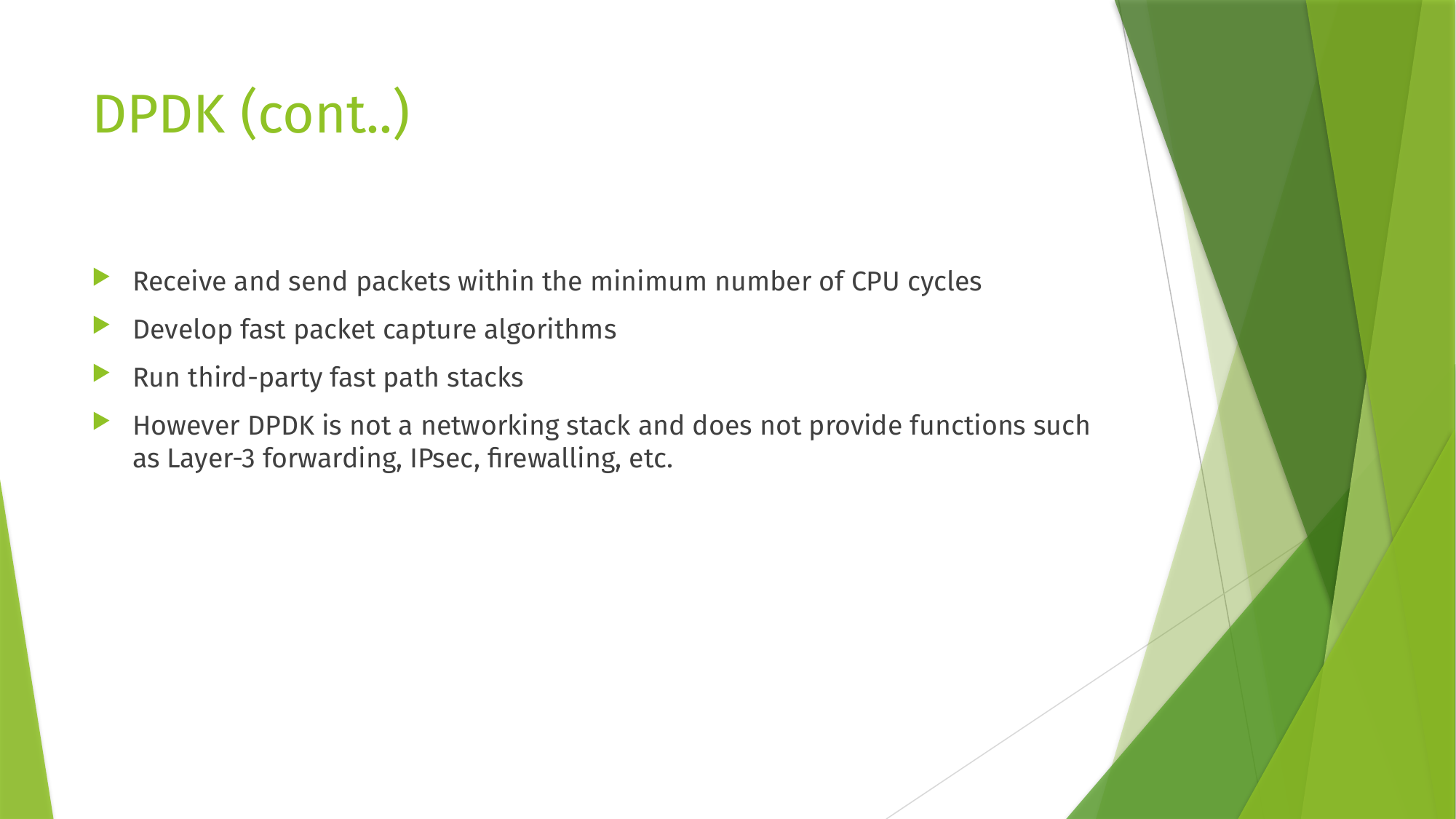

# DPDK (cont..)
Receive and send packets within the minimum number of CPU cycles
Develop fast packet capture algorithms
Run third-party fast path stacks
However DPDK is not a networking stack and does not provide functions such as Layer-3 forwarding, IPsec, firewalling, etc.